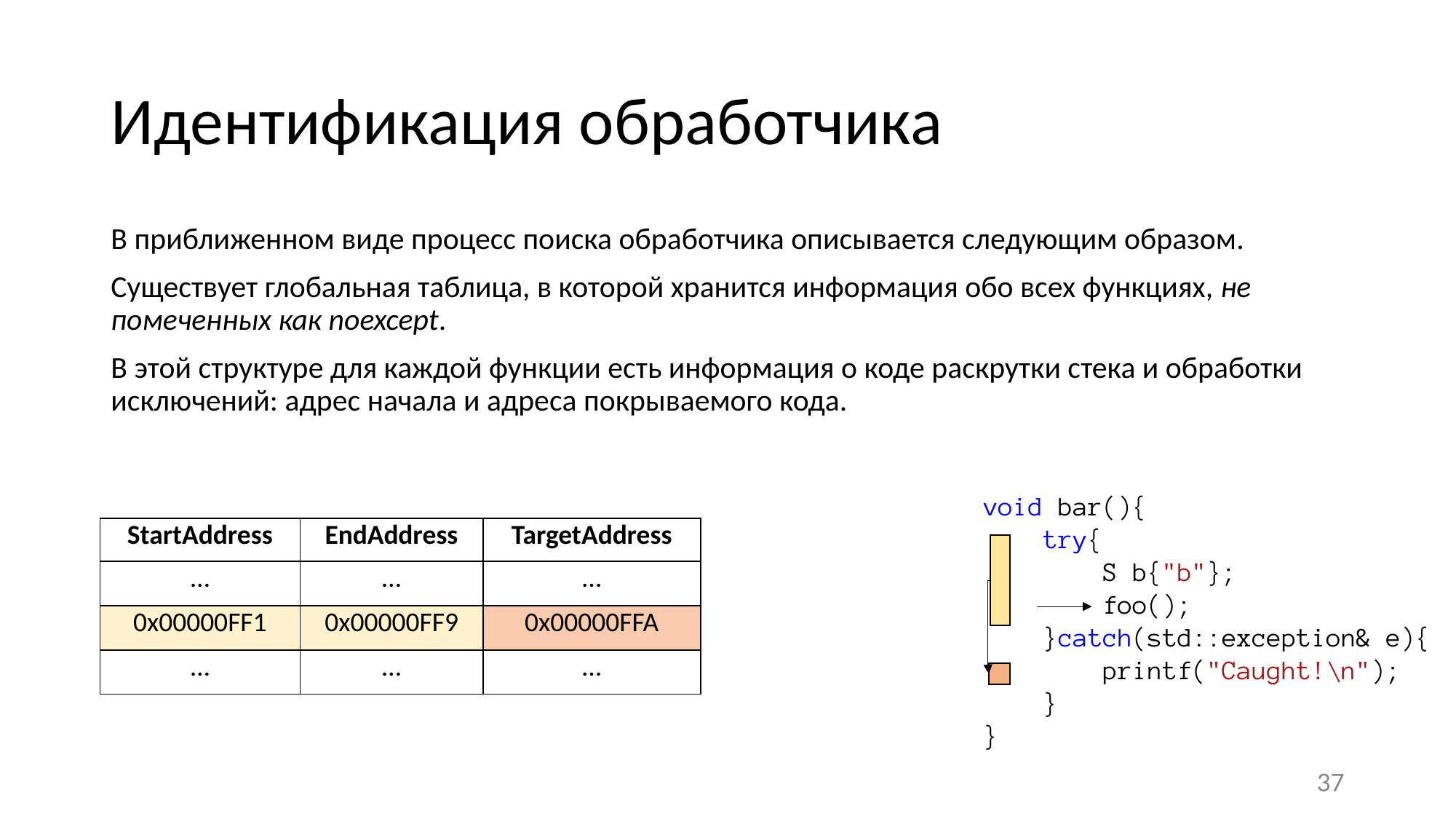

# Идентификация обработчика
В приближенном виде процесс поиска обработчика описывается следующим образом.
Существует глобальная таблица, в которой хранится информация обо всех функциях, не помеченных как noexcept.
В этой структуре для каждой функции есть информация о коде раскрутки стека и обработки исключений: адрес начала и адреса покрываемого кода.

void bar(){
    try{
        S b{"b"};
        foo();
    }catch(std::exception& e){
        printf("Caught!\n");
    }
}
| StartAddress | EndAddress | TargetAddress |
| --- | --- | --- |
| … | … | … |
| 0x00000FF1 | 0x00000FF9 | 0x00000FFA |
| … | … | … |

37